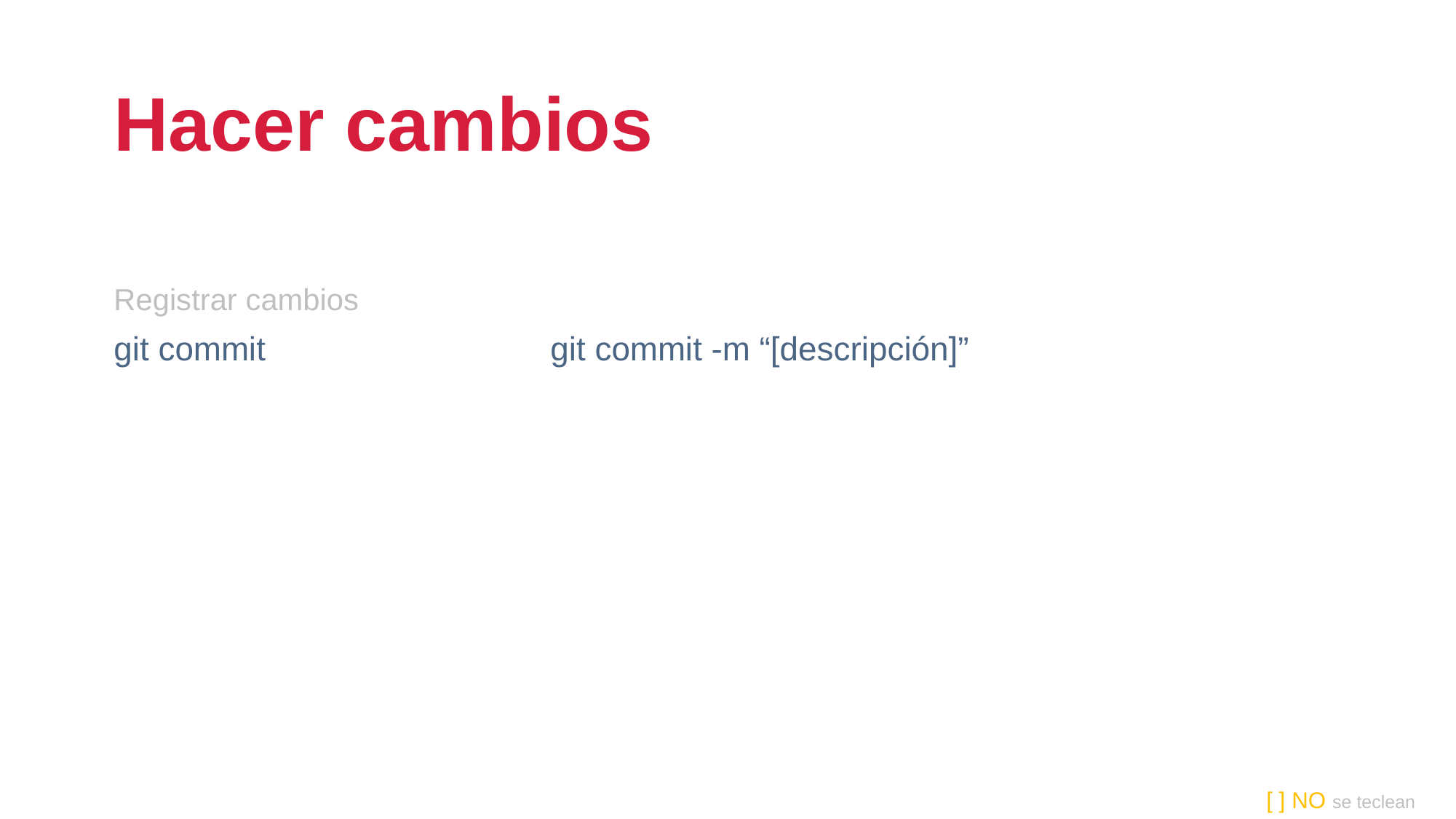

Hacer cambios
Registrar cambios
git commit			git commit -m “[descripción]”

[ ] NO se teclean